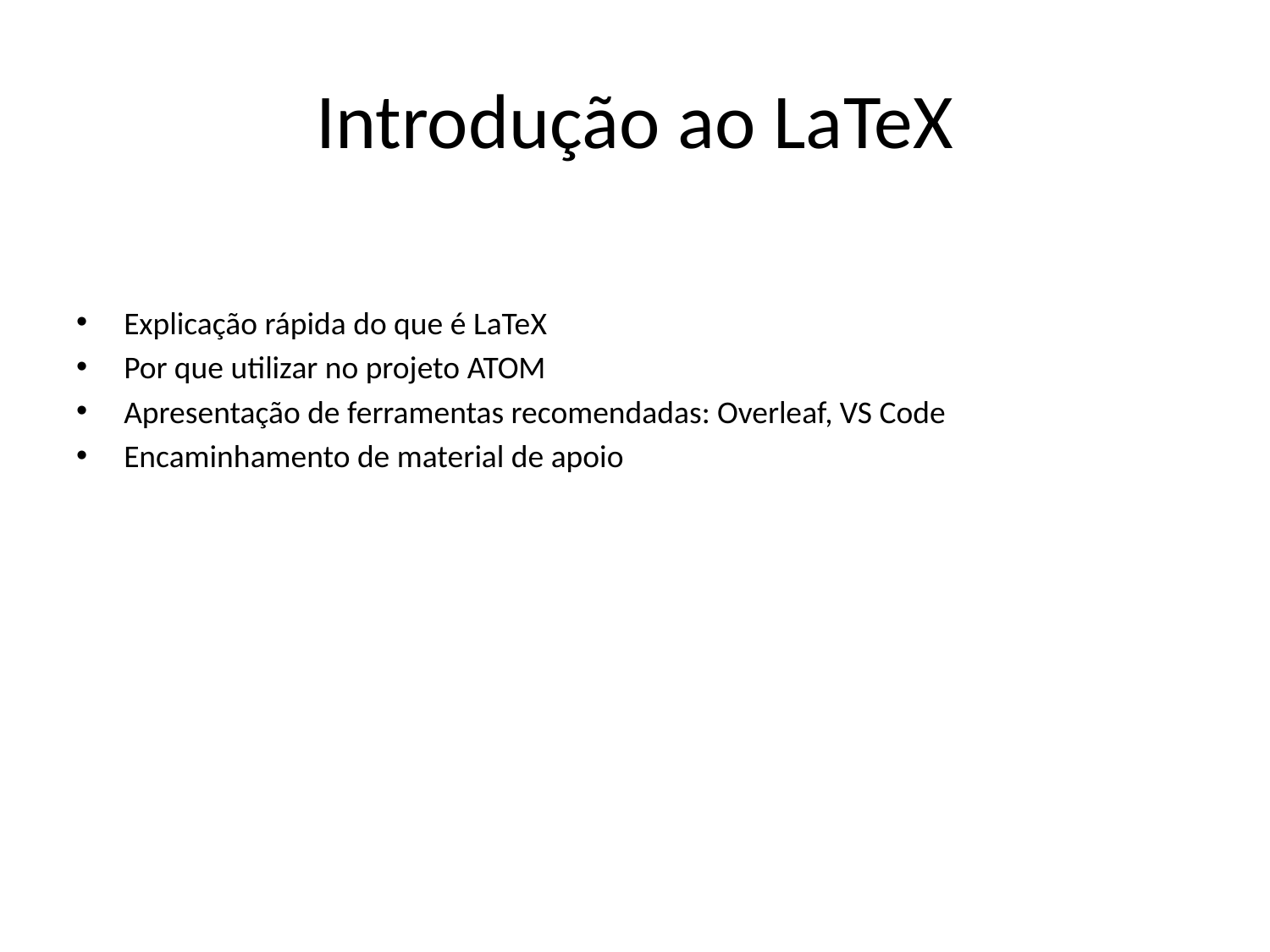

# Introdução ao LaTeX

Explicação rápida do que é LaTeX
Por que utilizar no projeto ATOM
Apresentação de ferramentas recomendadas: Overleaf, VS Code
Encaminhamento de material de apoio